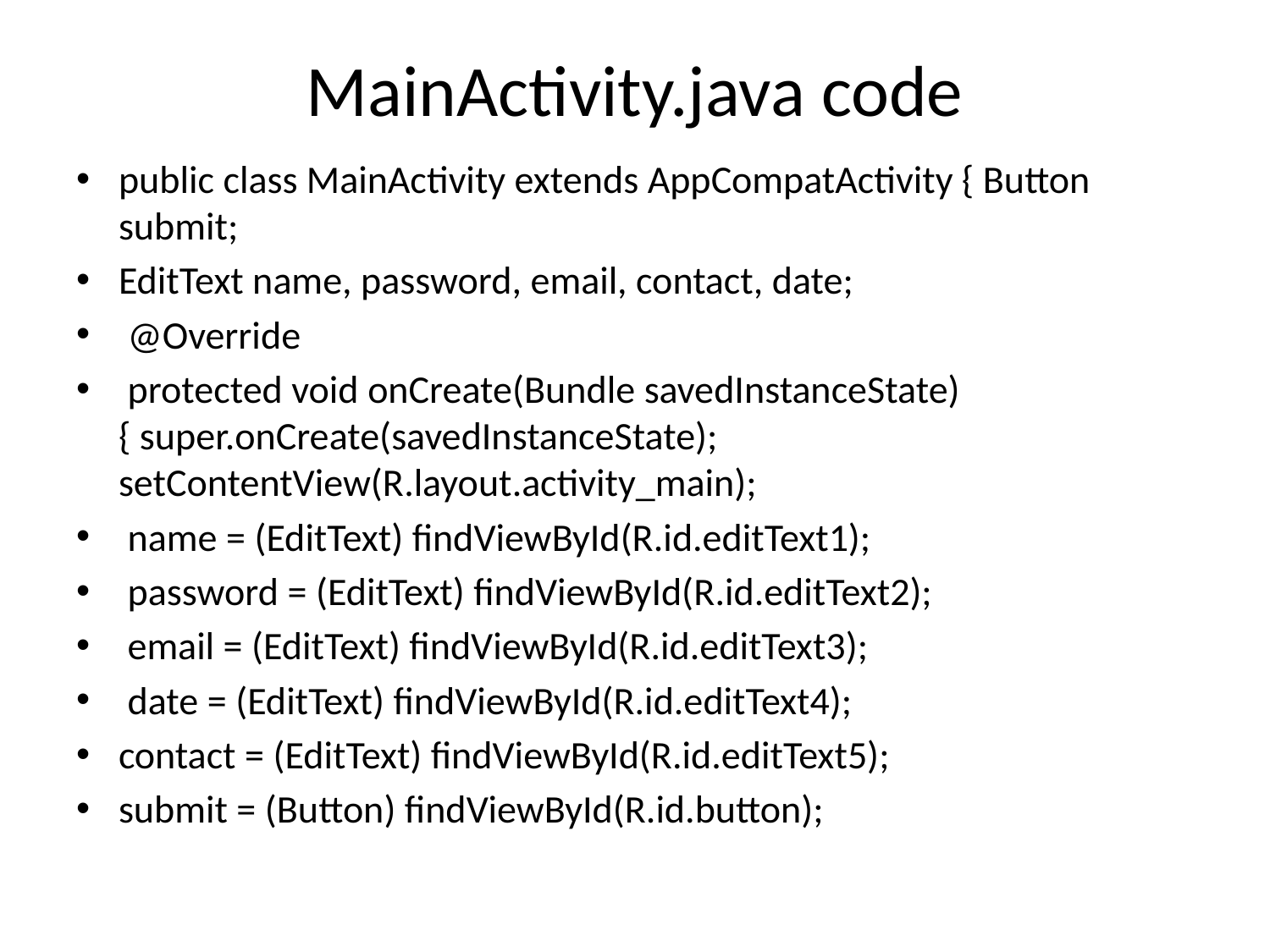

# MainActivity.java code
public class MainActivity extends AppCompatActivity { Button submit;
EditText name, password, email, contact, date;
 @Override
 protected void onCreate(Bundle savedInstanceState) { super.onCreate(savedInstanceState); setContentView(R.layout.activity_main);
 name = (EditText) findViewById(R.id.editText1);
 password = (EditText) findViewById(R.id.editText2);
 email = (EditText) findViewById(R.id.editText3);
 date = (EditText) findViewById(R.id.editText4);
contact = (EditText) findViewById(R.id.editText5);
submit = (Button) findViewById(R.id.button);